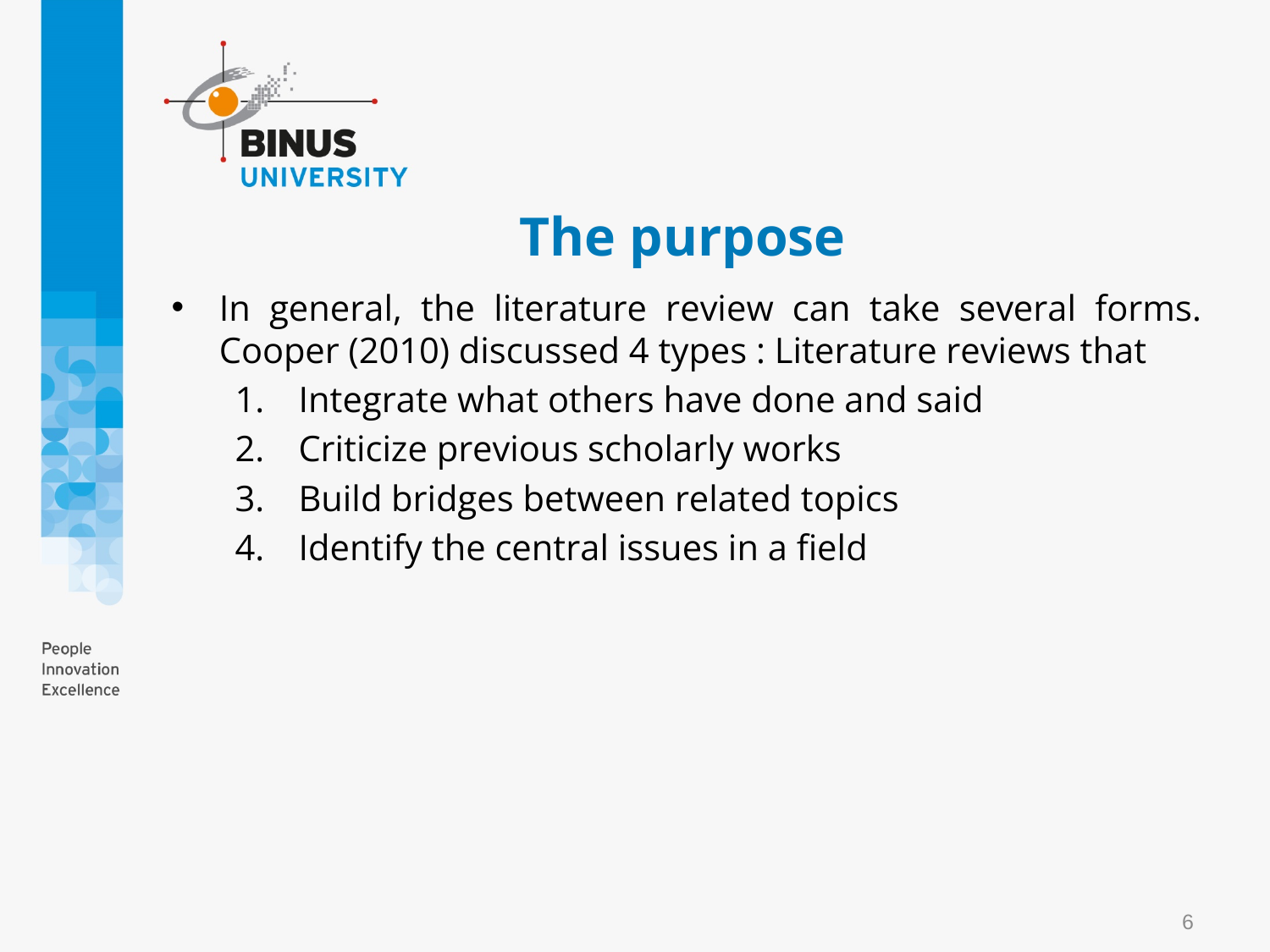

# The purpose
In general, the literature review can take several forms. Cooper (2010) discussed 4 types : Literature reviews that
Integrate what others have done and said
Criticize previous scholarly works
Build bridges between related topics
Identify the central issues in a field

6